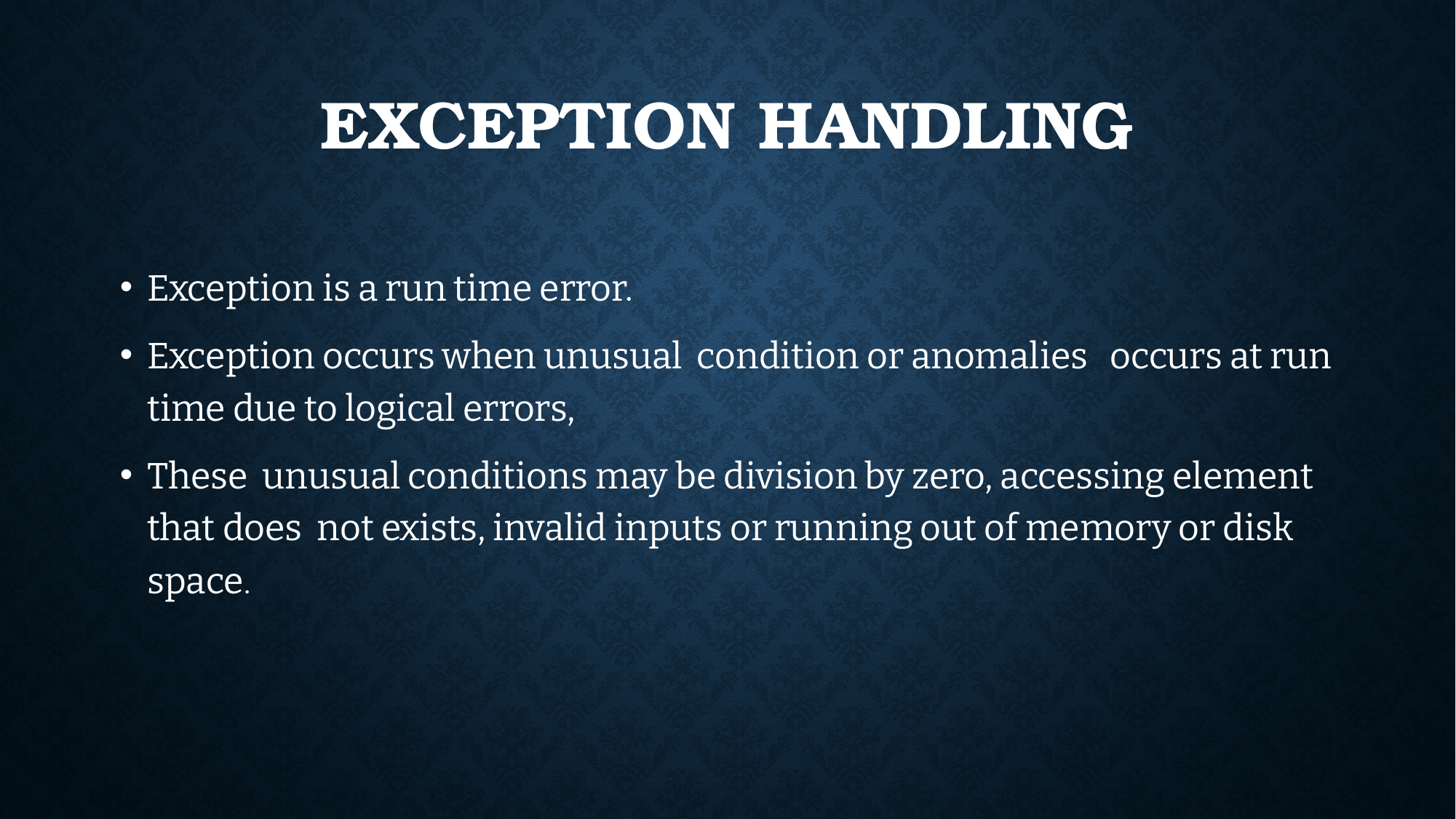

# EXCEPTION HANDLING
Exception is a run time error.
Exception occurs when unusual  condition or anomalies   occurs at run time due to logical errors,
These  unusual conditions may be division by zero, accessing element that does  not exists, invalid inputs or running out of memory or disk space.